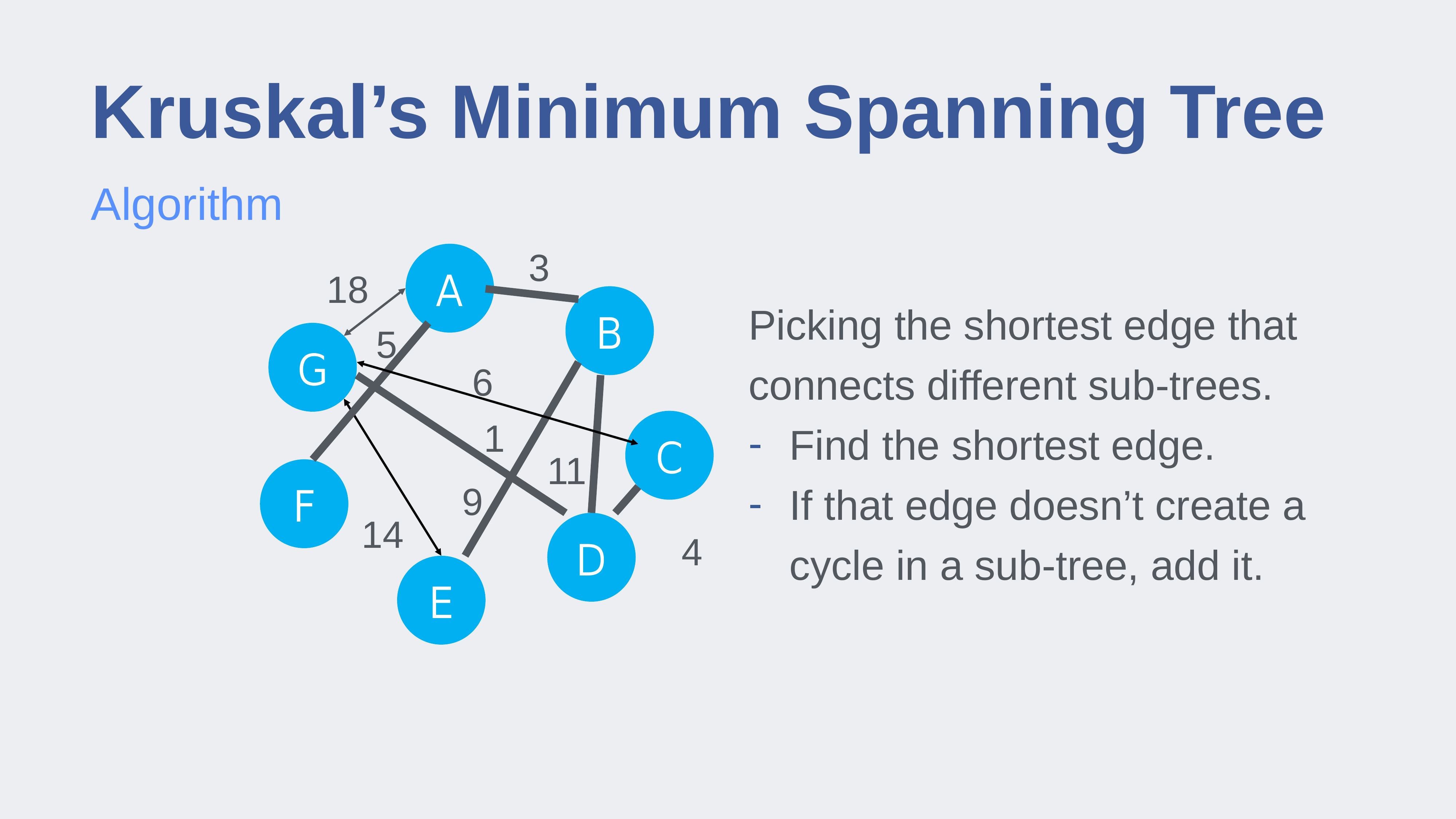

# Kruskal’s Minimum Spanning Tree
Algorithm
3
A
18
B
Picking the shortest edge that connects different sub-trees.
Find the shortest edge.
If that edge doesn’t create a cycle in a sub-tree, add it.
5
G
6
1
C
11
F
9
14
D
4
E